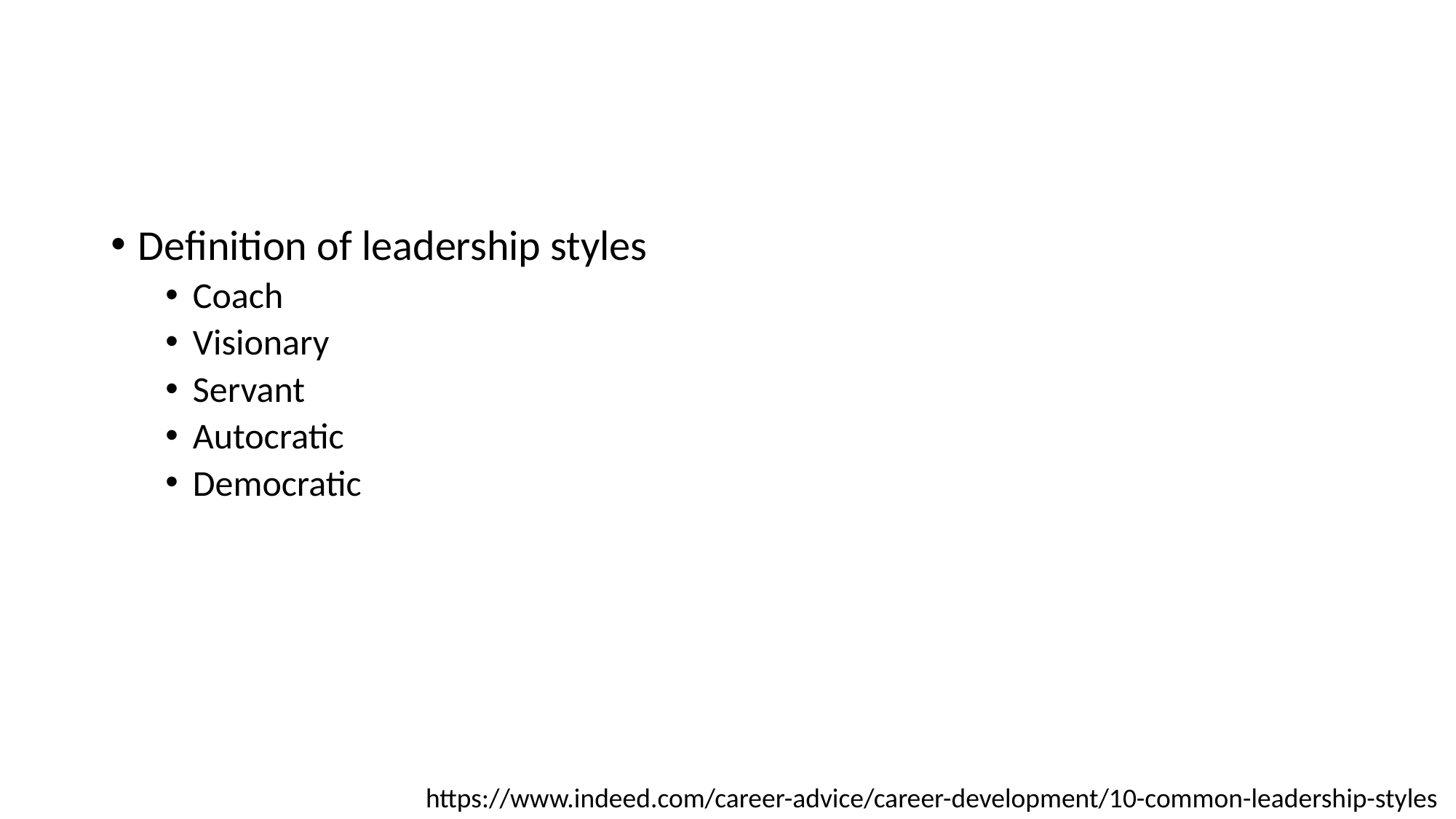

#
Definition of leadership styles
Coach
Visionary
Servant
Autocratic
Democratic

https://www.indeed.com/career-advice/career-development/10-common-leadership-styles